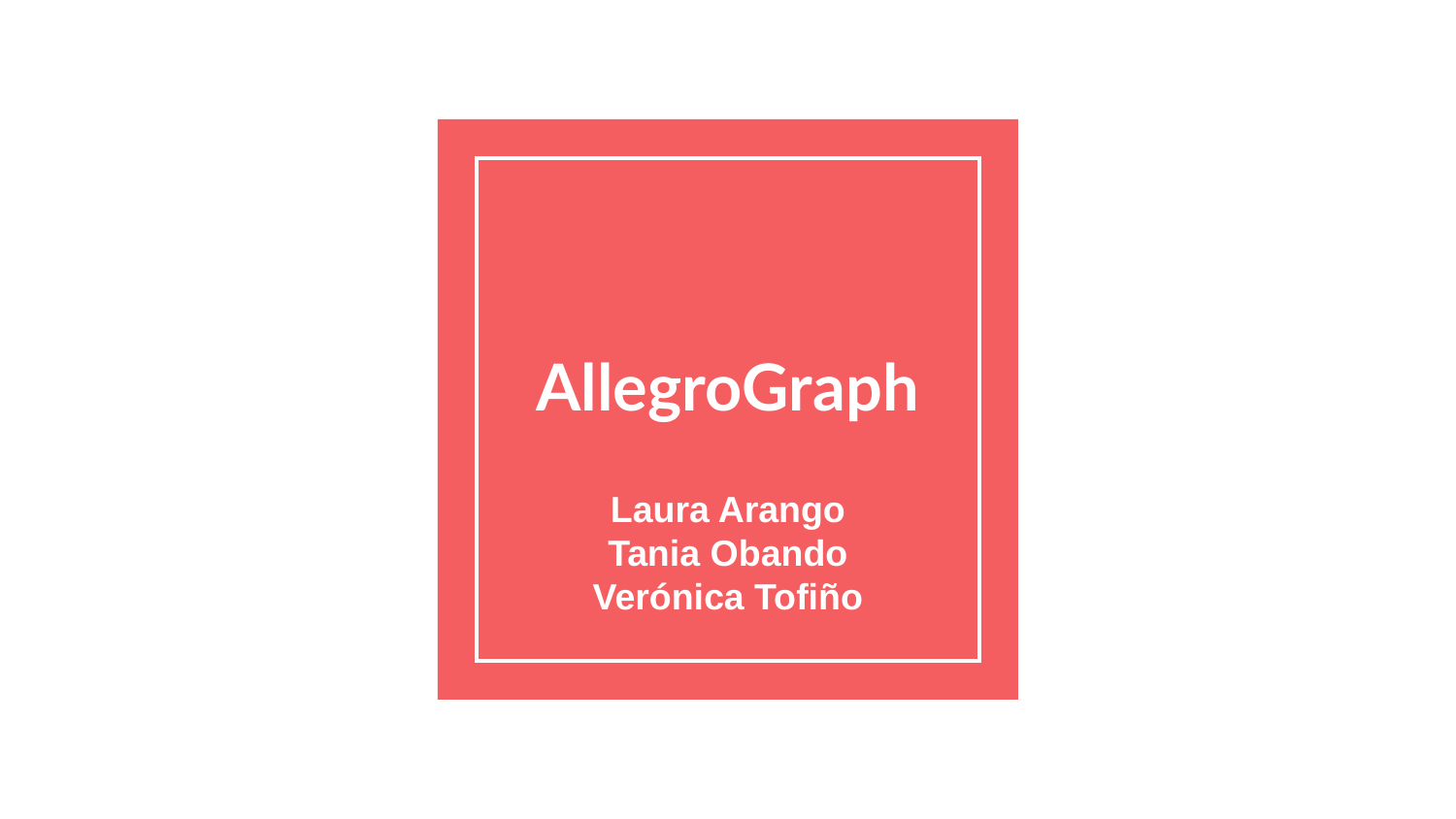

# AllegroGraph
Laura Arango
Tania Obando
Verónica Tofiño